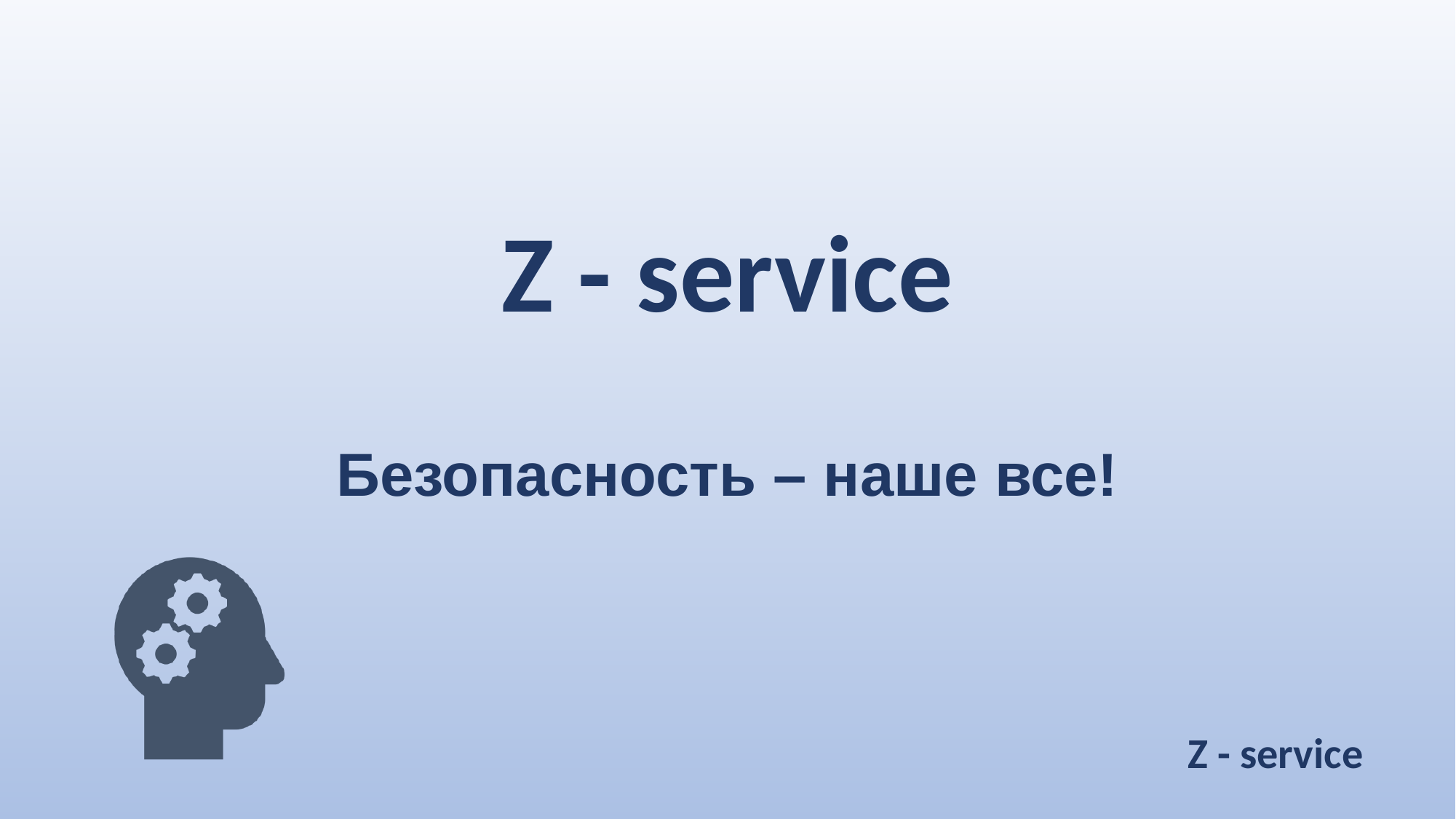

# Z - service
Безопасность – наше все!